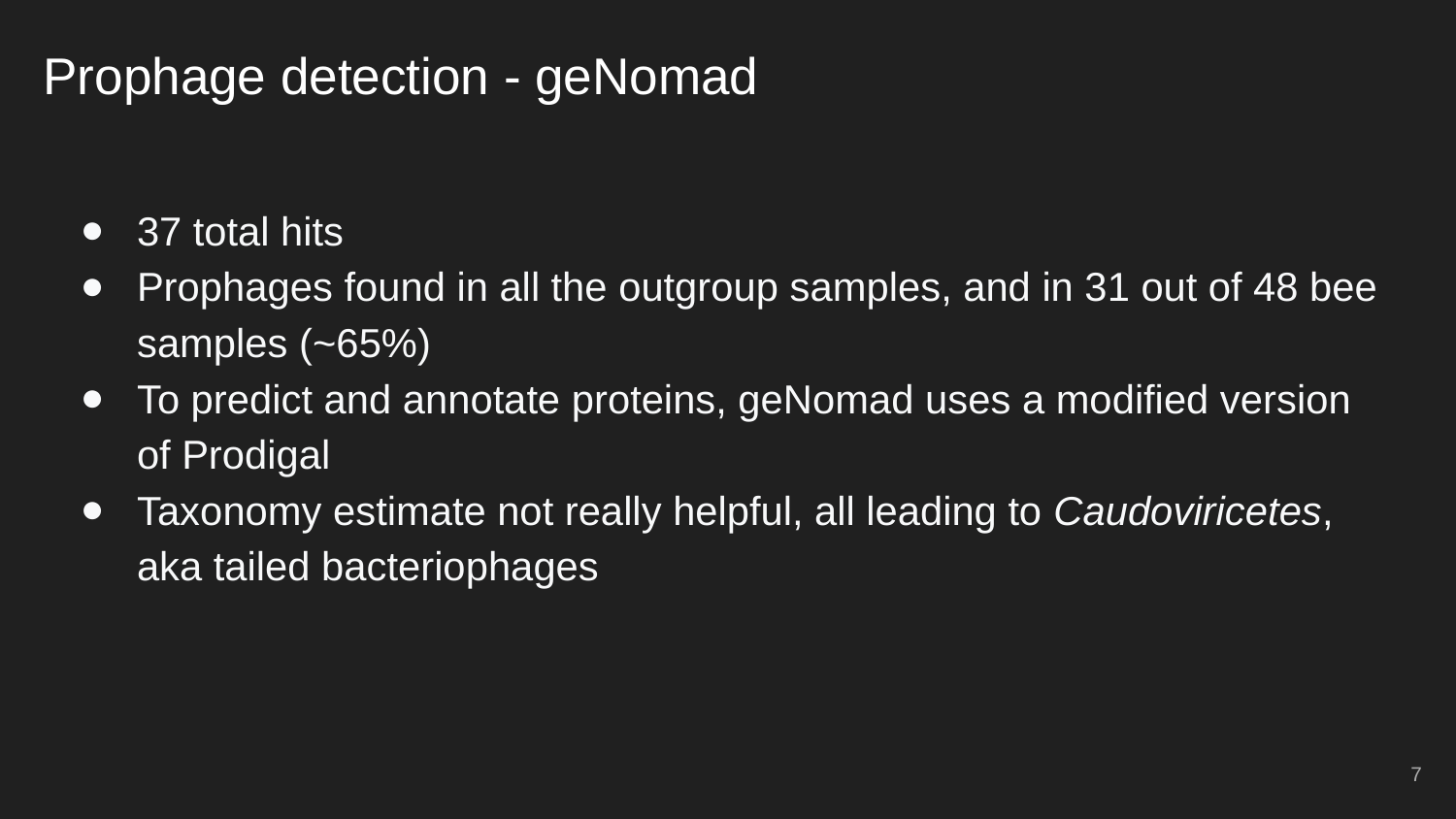

# Prophage detection - geNomad
37 total hits
Prophages found in all the outgroup samples, and in 31 out of 48 bee samples (~65%)
To predict and annotate proteins, geNomad uses a modified version of Prodigal
Taxonomy estimate not really helpful, all leading to Caudoviricetes, aka tailed bacteriophages
7